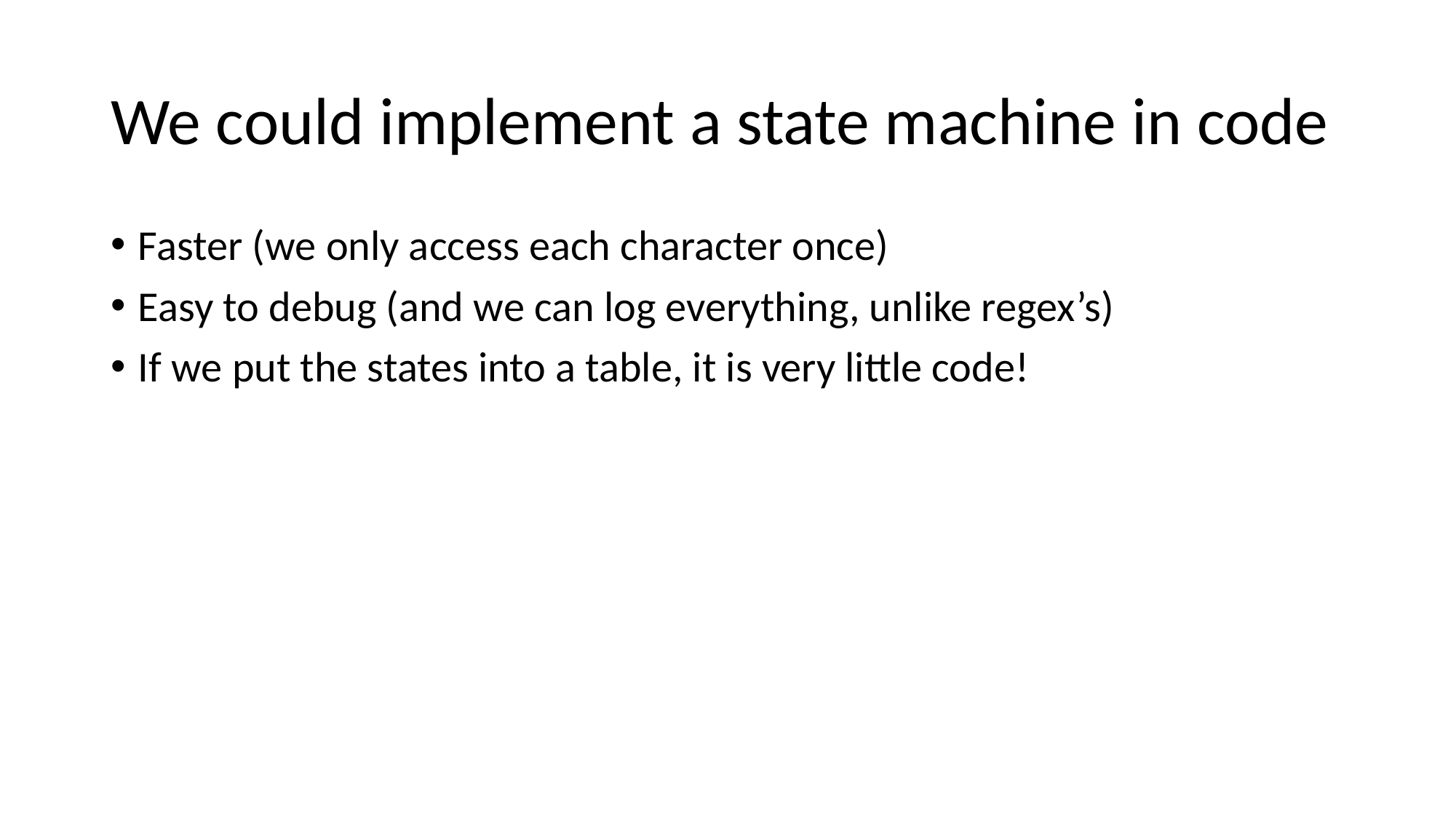

# We could implement a state machine in code
Faster (we only access each character once)
Easy to debug (and we can log everything, unlike regex’s)
If we put the states into a table, it is very little code!